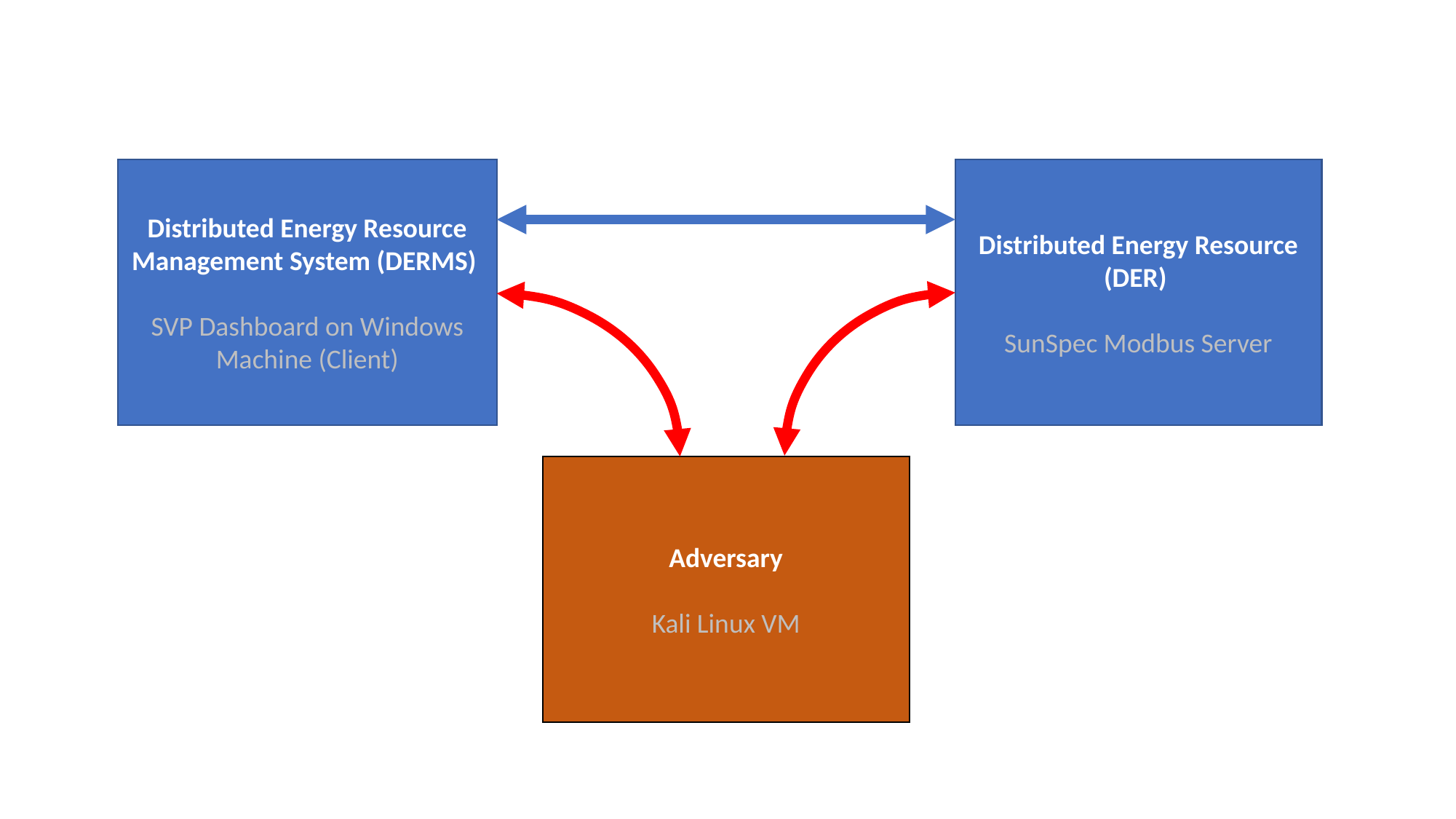

Distributed Energy Resource Management System (DERMS)

SVP Dashboard on Windows Machine (Client)
Distributed Energy Resource (DER)

SunSpec Modbus Server

Adversary

Kali Linux VM